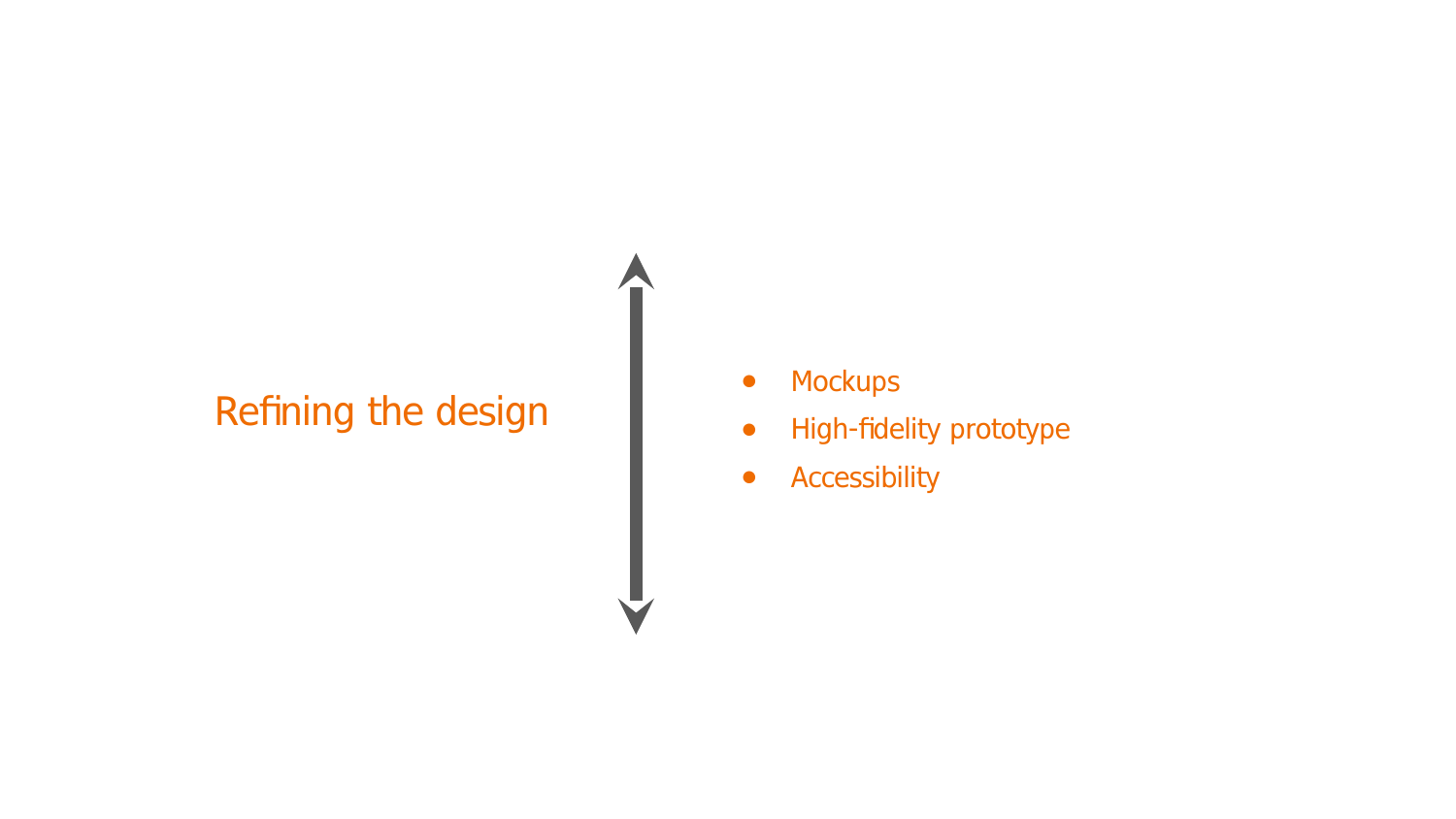

Mockups
High-fidelity prototype
Accessibility

Refining the design